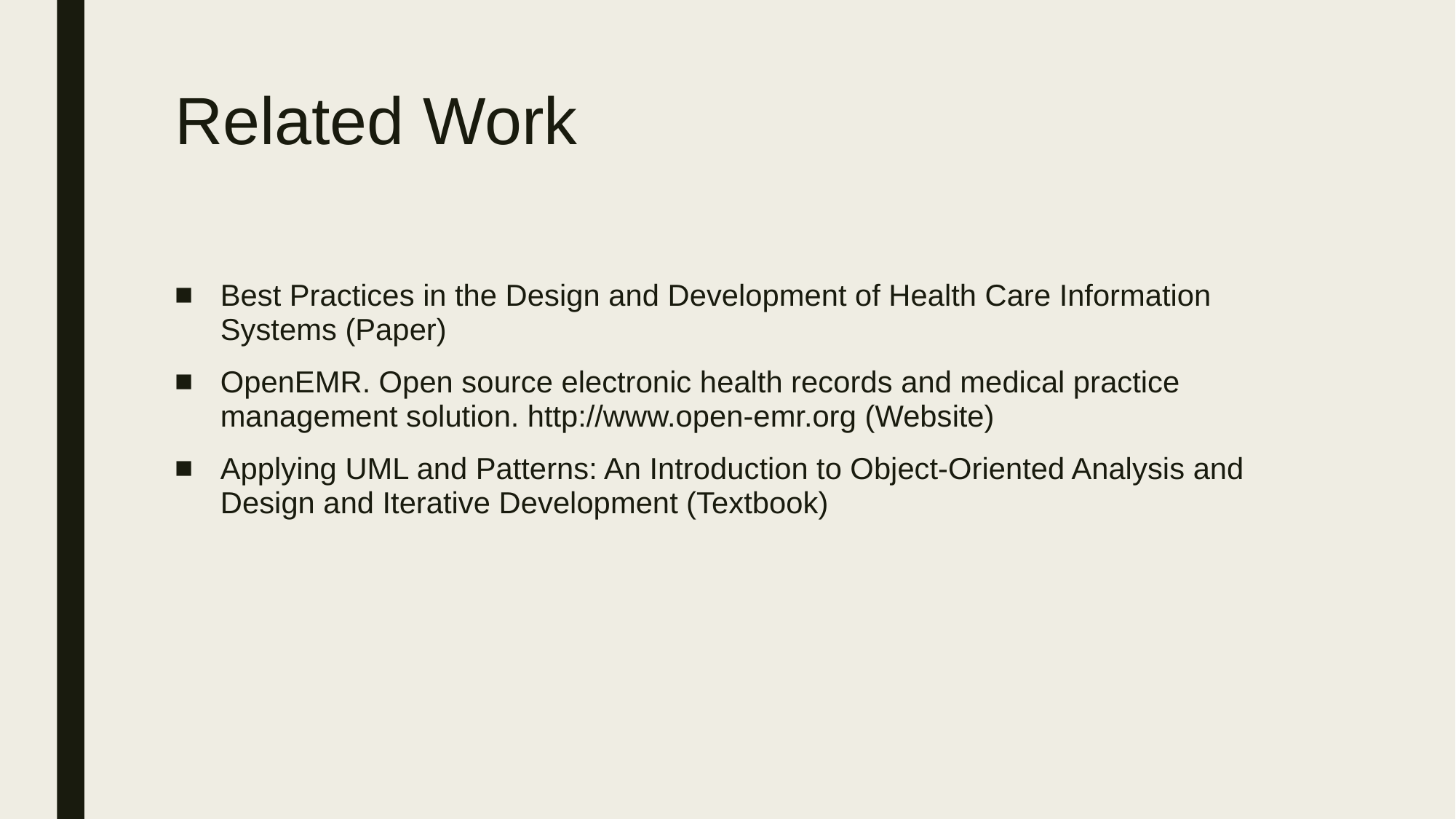

# Related Work
Best Practices in the Design and Development of Health Care Information Systems (Paper)
OpenEMR. Open source electronic health records and medical practice management solution. http://www.open-emr.org (Website)
Applying UML and Patterns: An Introduction to Object-Oriented Analysis and Design and Iterative Development (Textbook)